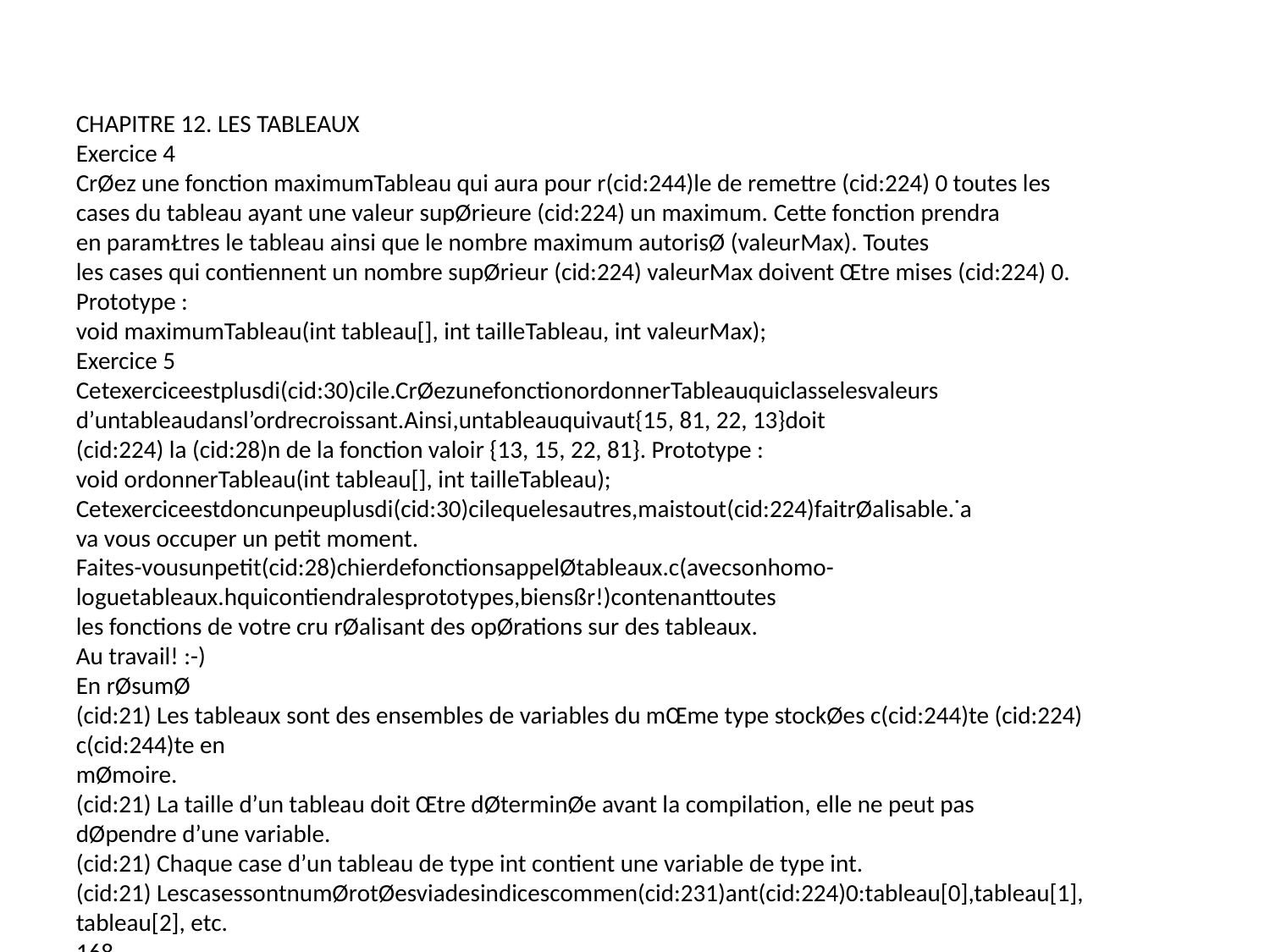

CHAPITRE 12. LES TABLEAUX
Exercice 4
CrØez une fonction maximumTableau qui aura pour r(cid:244)le de remettre (cid:224) 0 toutes les
cases du tableau ayant une valeur supØrieure (cid:224) un maximum. Cette fonction prendra
en paramŁtres le tableau ainsi que le nombre maximum autorisØ (valeurMax). Toutes
les cases qui contiennent un nombre supØrieur (cid:224) valeurMax doivent Œtre mises (cid:224) 0.
Prototype :
void maximumTableau(int tableau[], int tailleTableau, int valeurMax);
Exercice 5
Cetexerciceestplusdi(cid:30)cile.CrØezunefonctionordonnerTableauquiclasselesvaleurs
d’untableaudansl’ordrecroissant.Ainsi,untableauquivaut{15, 81, 22, 13}doit
(cid:224) la (cid:28)n de la fonction valoir {13, 15, 22, 81}. Prototype :
void ordonnerTableau(int tableau[], int tailleTableau);
Cetexerciceestdoncunpeuplusdi(cid:30)cilequelesautres,maistout(cid:224)faitrØalisable.˙a
va vous occuper un petit moment.
Faites-vousunpetit(cid:28)chierdefonctionsappelØtableaux.c(avecsonhomo-
loguetableaux.hquicontiendralesprototypes,biensßr!)contenanttoutes
les fonctions de votre cru rØalisant des opØrations sur des tableaux.
Au travail! :-)
En rØsumØ
(cid:21) Les tableaux sont des ensembles de variables du mŒme type stockØes c(cid:244)te (cid:224) c(cid:244)te en
mØmoire.
(cid:21) La taille d’un tableau doit Œtre dØterminØe avant la compilation, elle ne peut pas
dØpendre d’une variable.
(cid:21) Chaque case d’un tableau de type int contient une variable de type int.
(cid:21) LescasessontnumØrotØesviadesindicescommen(cid:231)ant(cid:224)0:tableau[0],tableau[1],
tableau[2], etc.
168